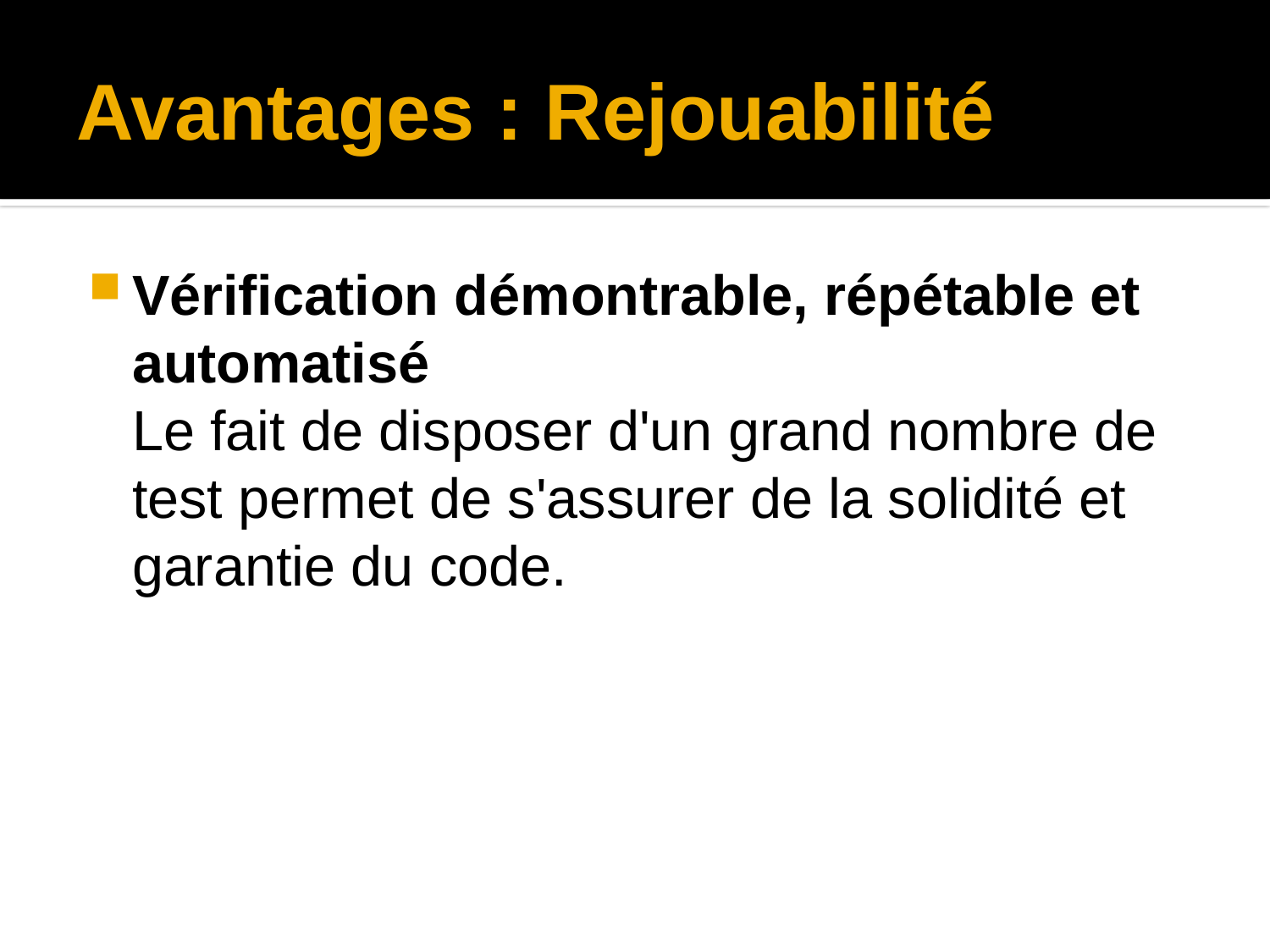

# Avantages : Rejouabilité
Vérification démontrable, répétable et automatisé
Le fait de disposer d'un grand nombre de test permet de s'assurer de la solidité et garantie du code.